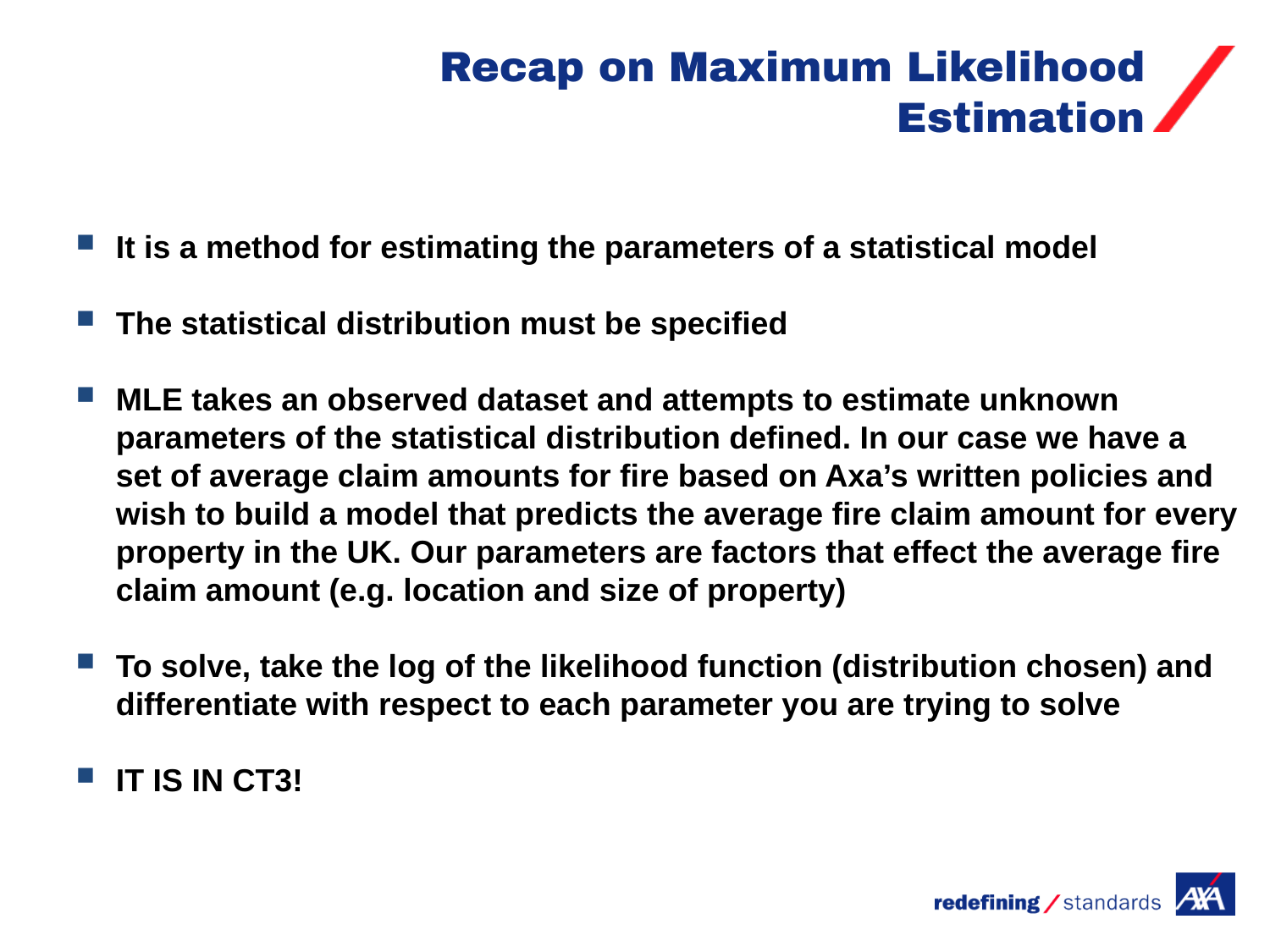

# Recap on Maximum Likelihood Estimation

It is a method for estimating the parameters of a statistical model

The statistical distribution must be specified

MLE takes an observed dataset and attempts to estimate unknown parameters of the statistical distribution defined. In our case we have a set of average claim amounts for fire based on Axa’s written policies and wish to build a model that predicts the average fire claim amount for every property in the UK. Our parameters are factors that effect the average fire claim amount (e.g. location and size of property)

To solve, take the log of the likelihood function (distribution chosen) and differentiate with respect to each parameter you are trying to solve

IT IS IN CT3!